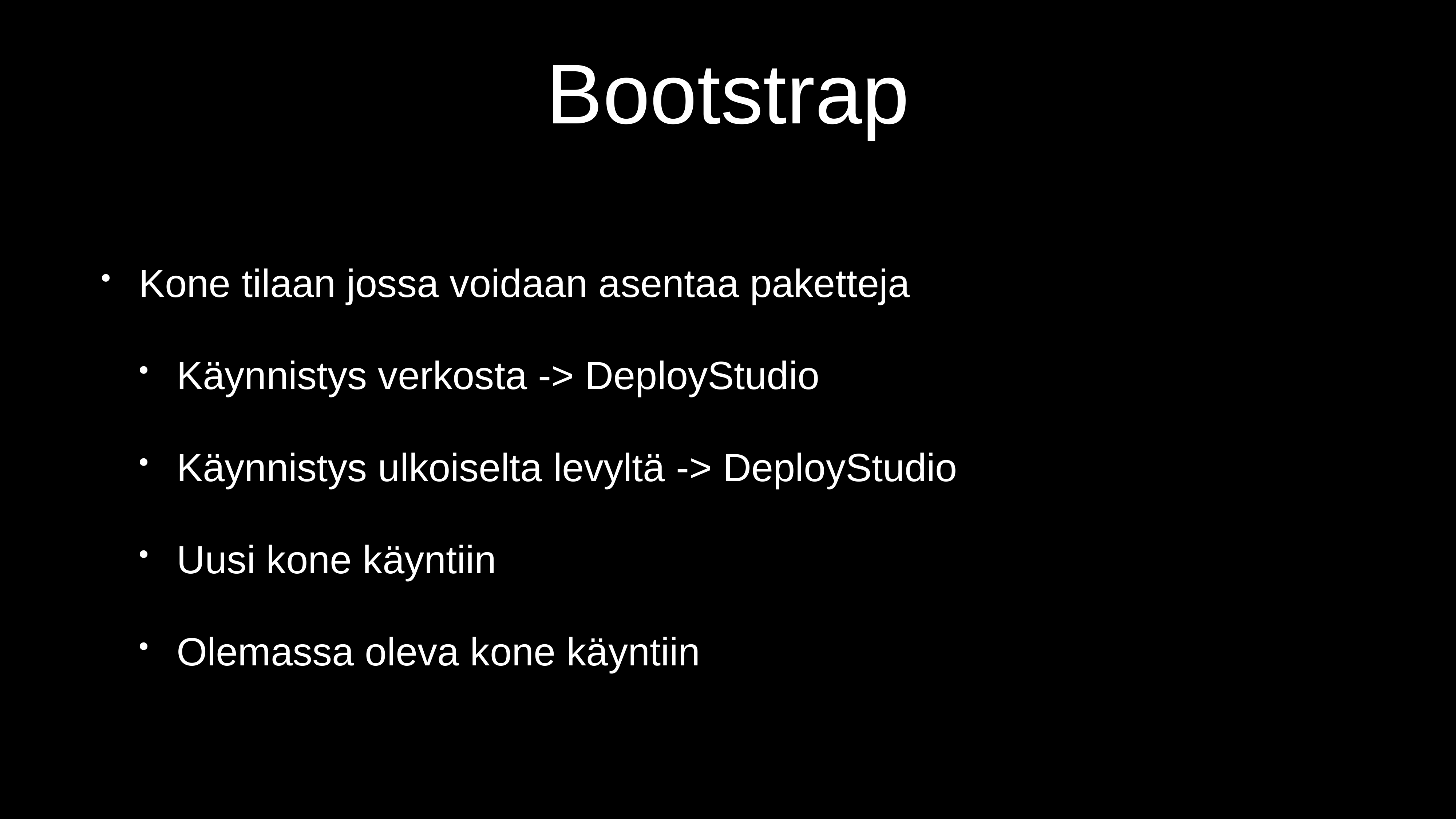

# Bootstrap
Kone tilaan jossa voidaan asentaa paketteja
Käynnistys verkosta -> DeployStudio
Käynnistys ulkoiselta levyltä -> DeployStudio
Uusi kone käyntiin
Olemassa oleva kone käyntiin